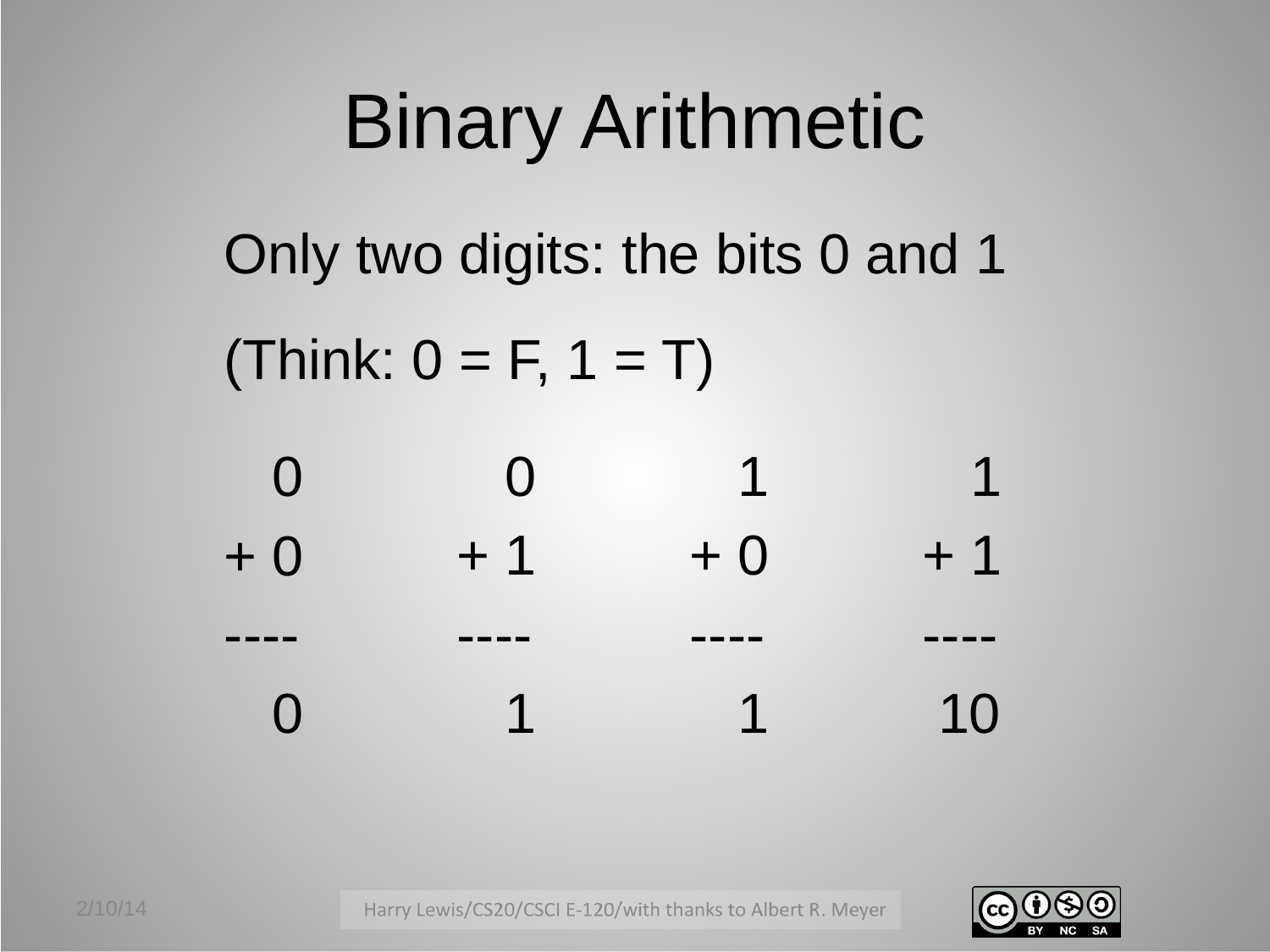

# Binary Arithmetic
Only two digits: the bits 0 and 1
(Think: 0 = F, 1 = T)
	0
+	0
----
	0
	0
+	1
----
	1
	1
+	0
----
	1
	1
+	1
----
 10
2/10/14